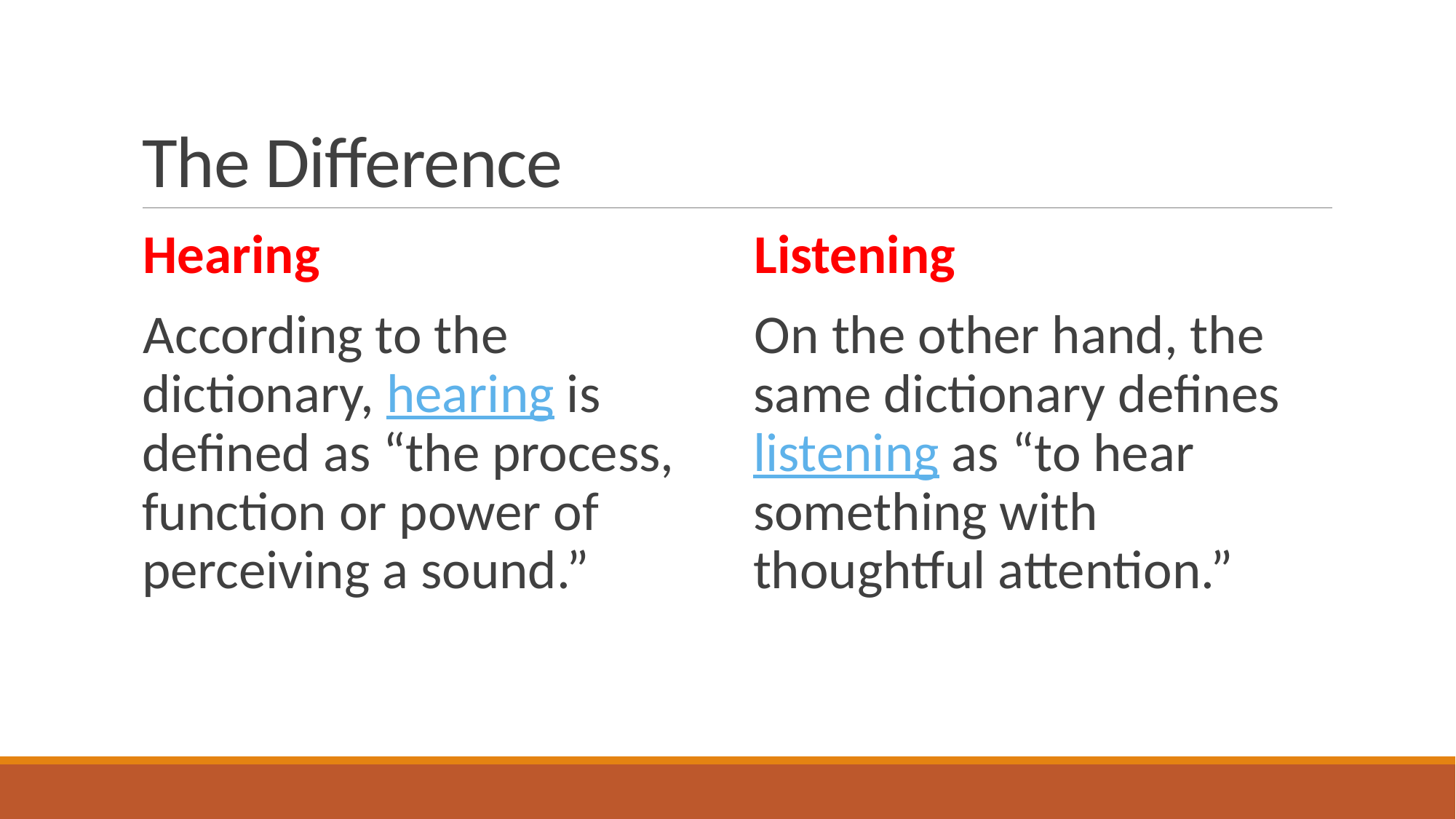

# The Difference
Hearing
According to the dictionary, hearing is defined as “the process, function or power of perceiving a sound.”
Listening
On the other hand, the same dictionary defines listening as “to hear something with thoughtful attention.”